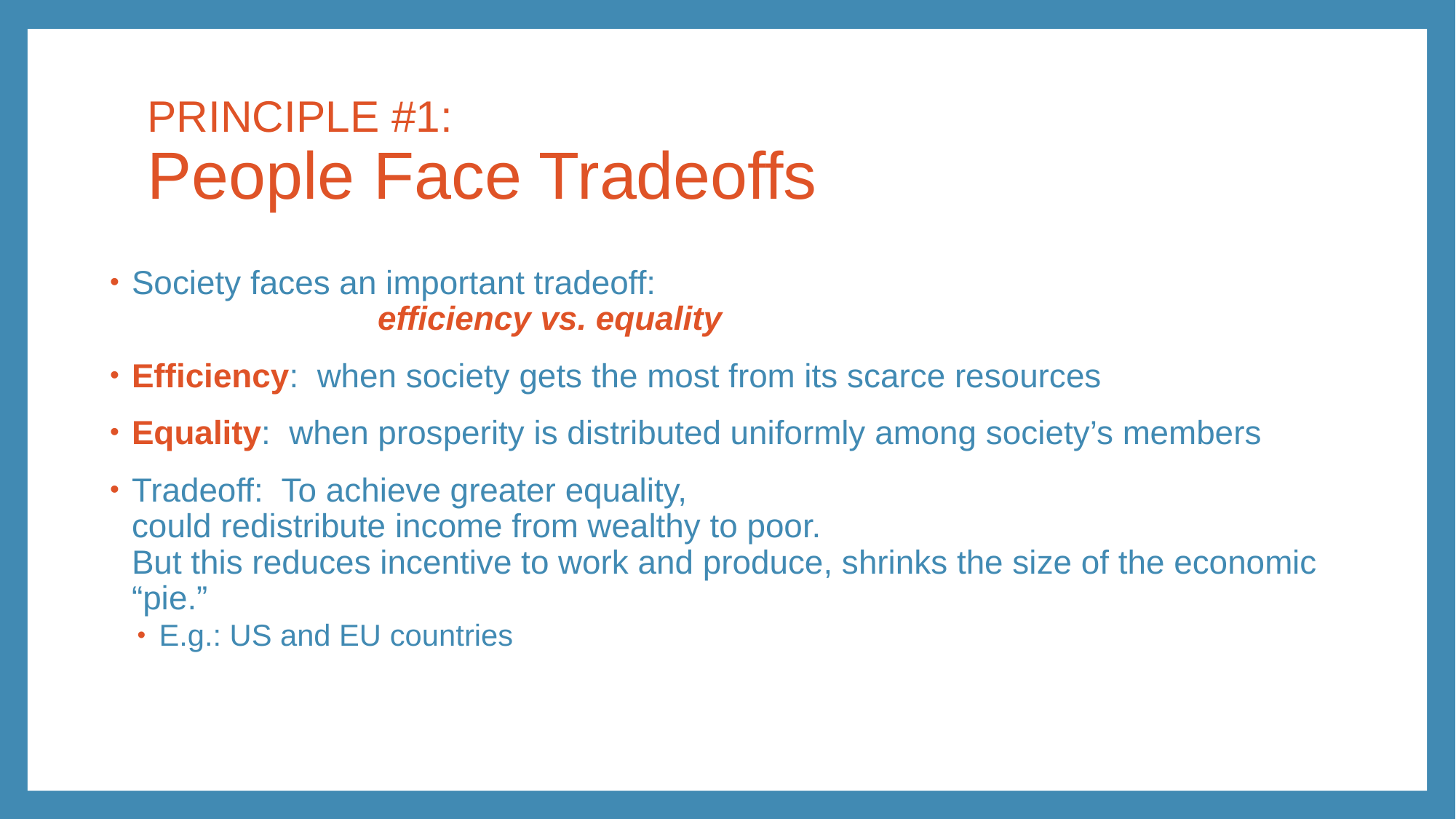

0
# PRINCIPLE #1: People Face Tradeoffs
Society faces an important tradeoff:
		   efficiency vs. equality
Efficiency:  when society gets the most from its scarce resources
Equality:  when prosperity is distributed uniformly among society’s members
Tradeoff:  To achieve greater equality,
could redistribute income from wealthy to poor.
But this reduces incentive to work and produce, shrinks the size of the economic “pie.”
E.g.: US and EU countries